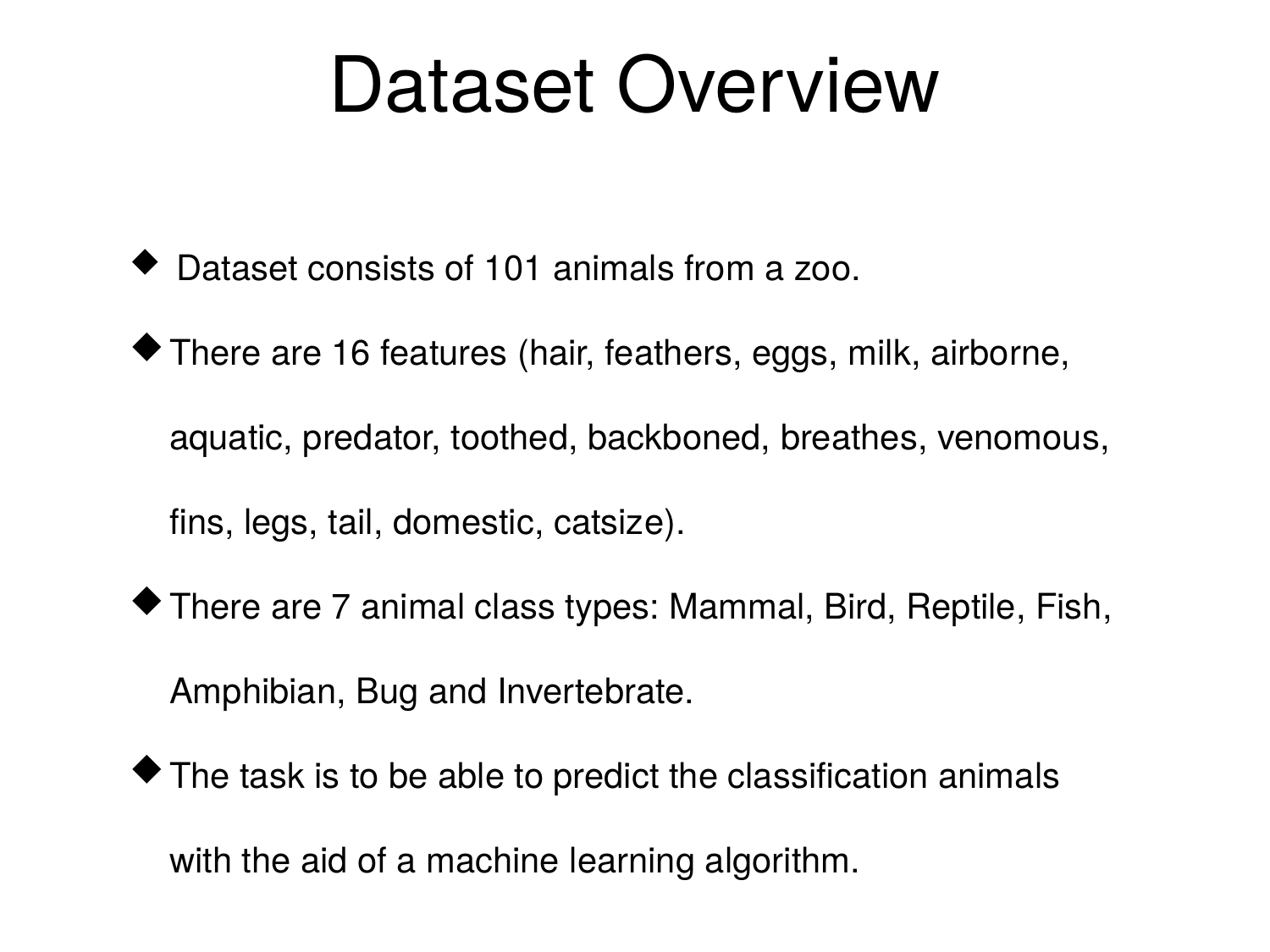

# Dataset Overview
 Dataset consists of 101 animals from a zoo.
There are 16 features (hair, feathers, eggs, milk, airborne, aquatic, predator, toothed, backboned, breathes, venomous, fins, legs, tail, domestic, catsize).
There are 7 animal class types: Mammal, Bird, Reptile, Fish, Amphibian, Bug and Invertebrate.
The task is to be able to predict the classification animals with the aid of a machine learning algorithm.